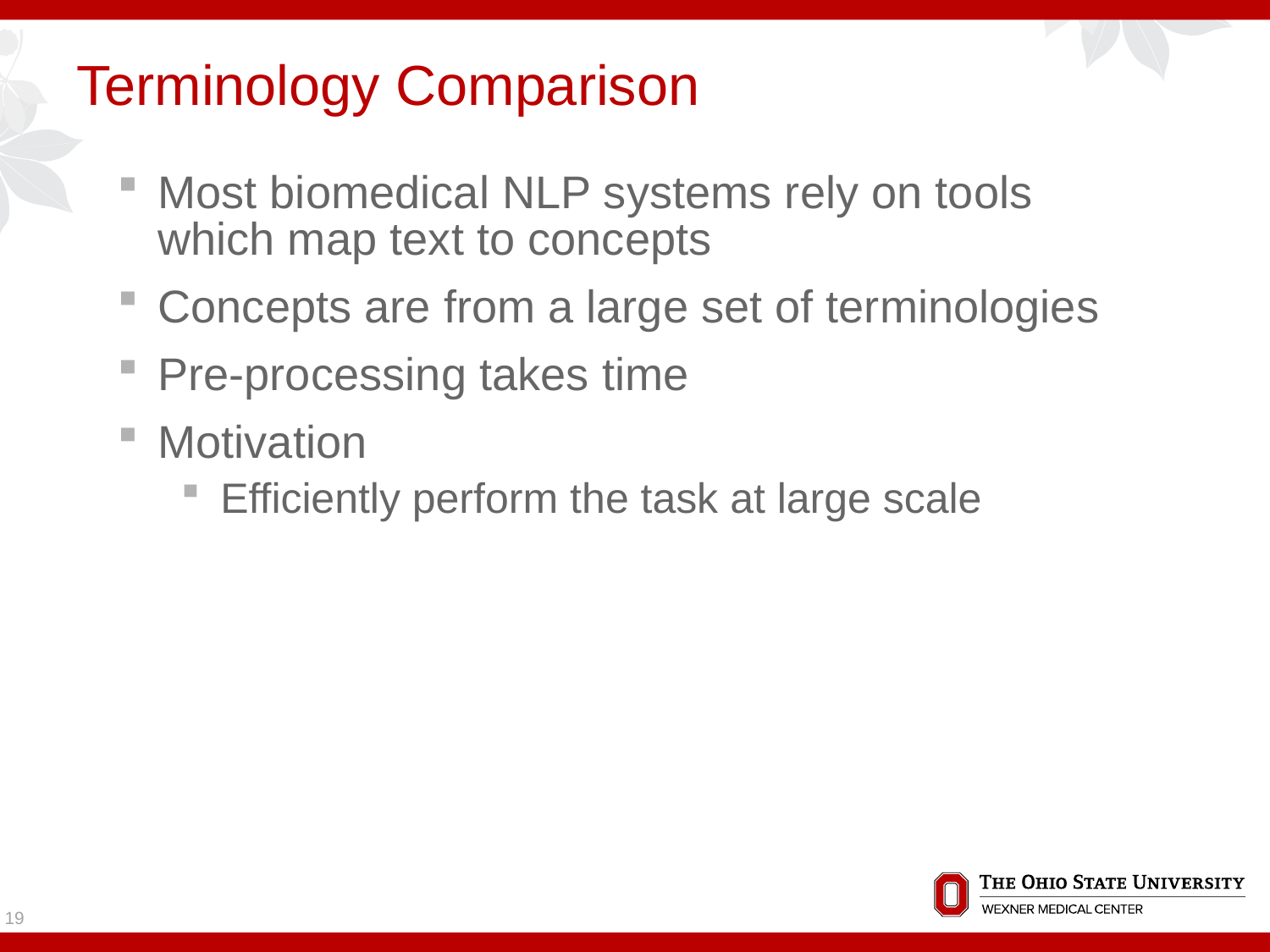

# Terminology Comparison
Most biomedical NLP systems rely on tools which map text to concepts
Concepts are from a large set of terminologies
Pre-processing takes time
Motivation
Efficiently perform the task at large scale

19